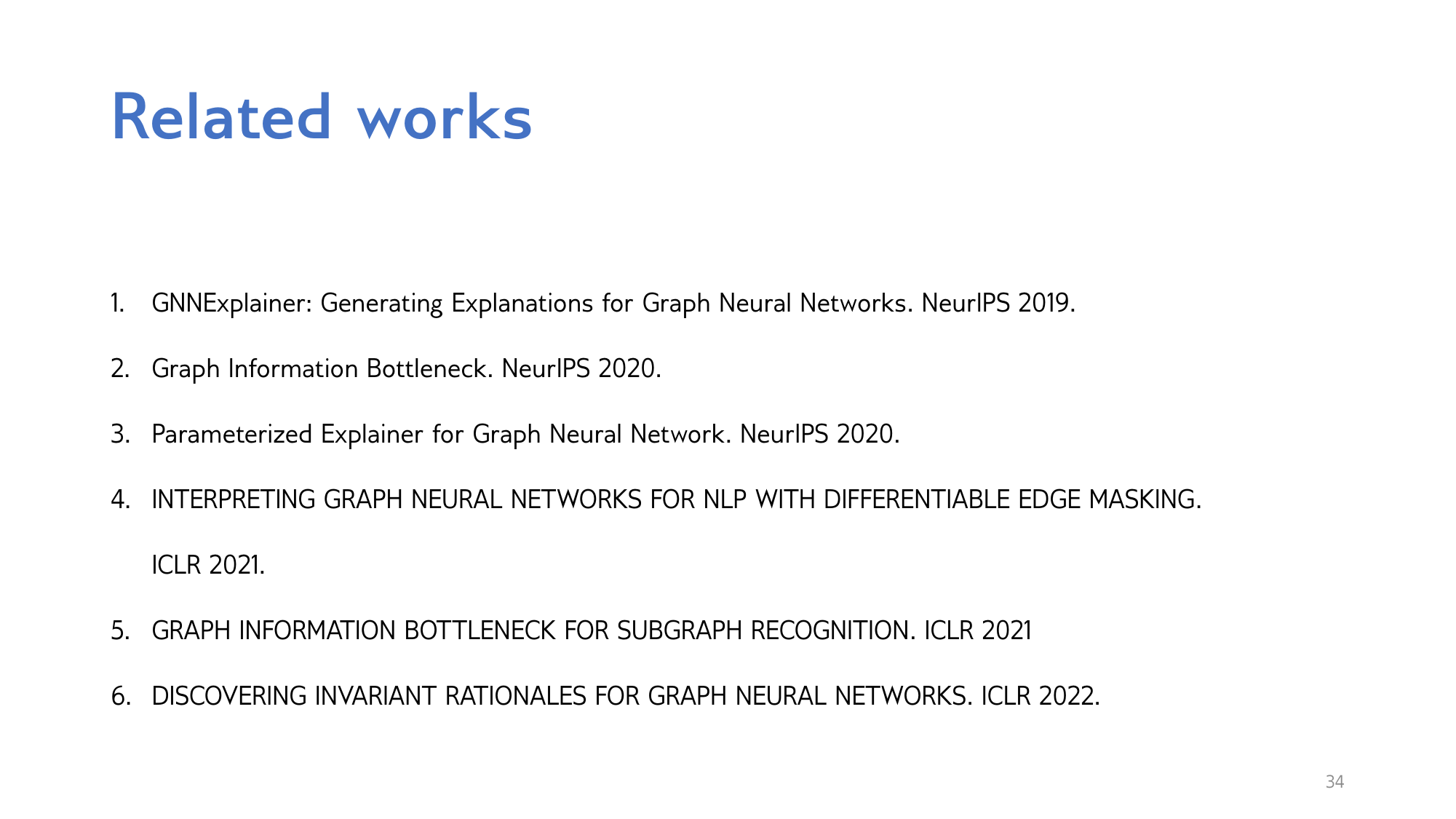

# Related works
GNNExplainer: Generating Explanations for Graph Neural Networks. NeurIPS 2019.
Graph Information Bottleneck. NeurIPS 2020.
Parameterized Explainer for Graph Neural Network. NeurIPS 2020.
INTERPRETING GRAPH NEURAL NETWORKS FOR NLP WITH DIFFERENTIABLE EDGE MASKING. ICLR 2021.
GRAPH INFORMATION BOTTLENECK FOR SUBGRAPH RECOGNITION. ICLR 2021
DISCOVERING INVARIANT RATIONALES FOR GRAPH NEURAL NETWORKS. ICLR 2022.
34